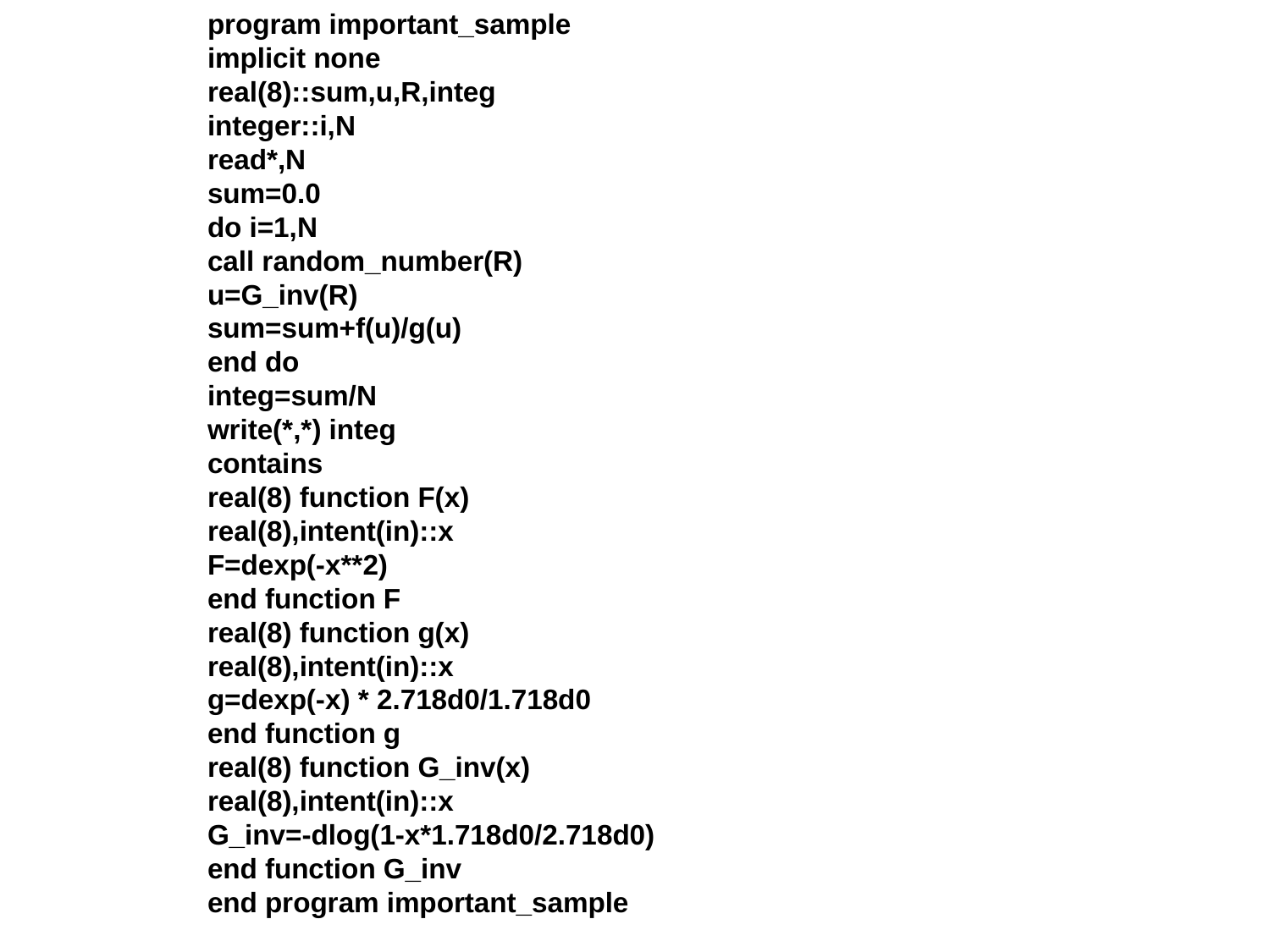

program important_sample
implicit none
real(8)::sum,u,R,integ
integer::i,N
read*,N
sum=0.0
do i=1,N
call random_number(R)
u=G_inv(R)
sum=sum+f(u)/g(u)
end do
integ=sum/N
write(*,*) integ
contains
real(8) function F(x)
real(8),intent(in)::x
F=dexp(-x**2)
end function F
real(8) function g(x)
real(8),intent(in)::x
g=dexp(-x) * 2.718d0/1.718d0
end function g
real(8) function G_inv(x)
real(8),intent(in)::x
G_inv=-dlog(1-x*1.718d0/2.718d0)
end function G_inv
end program important_sample